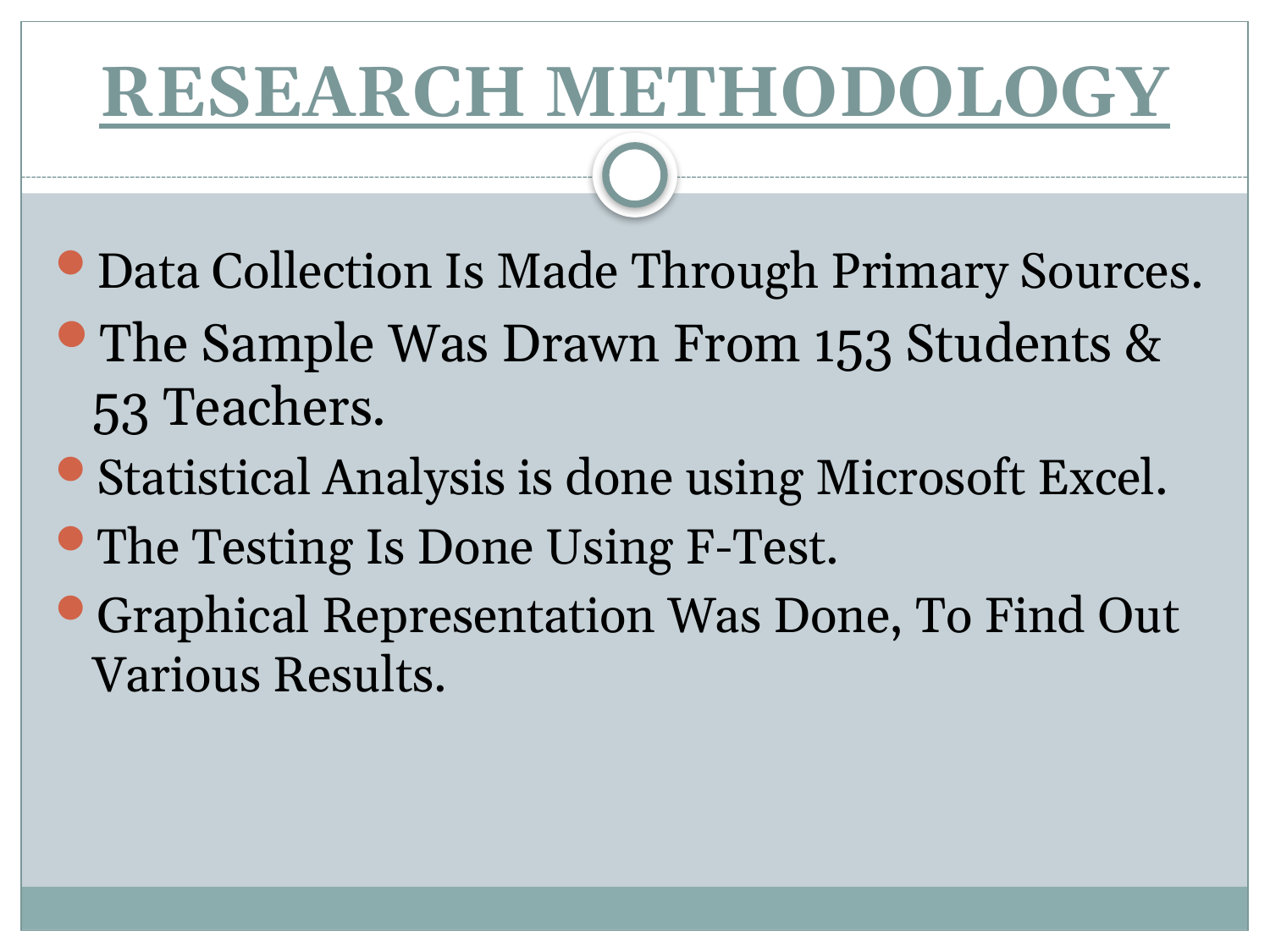

# RESEARCH METHODOLOGY
Data Collection Is Made Through Primary Sources.
The Sample Was Drawn From 153 Students & 53 Teachers.
Statistical Analysis is done using Microsoft Excel.
The Testing Is Done Using F-Test.
Graphical Representation Was Done, To Find Out Various Results.